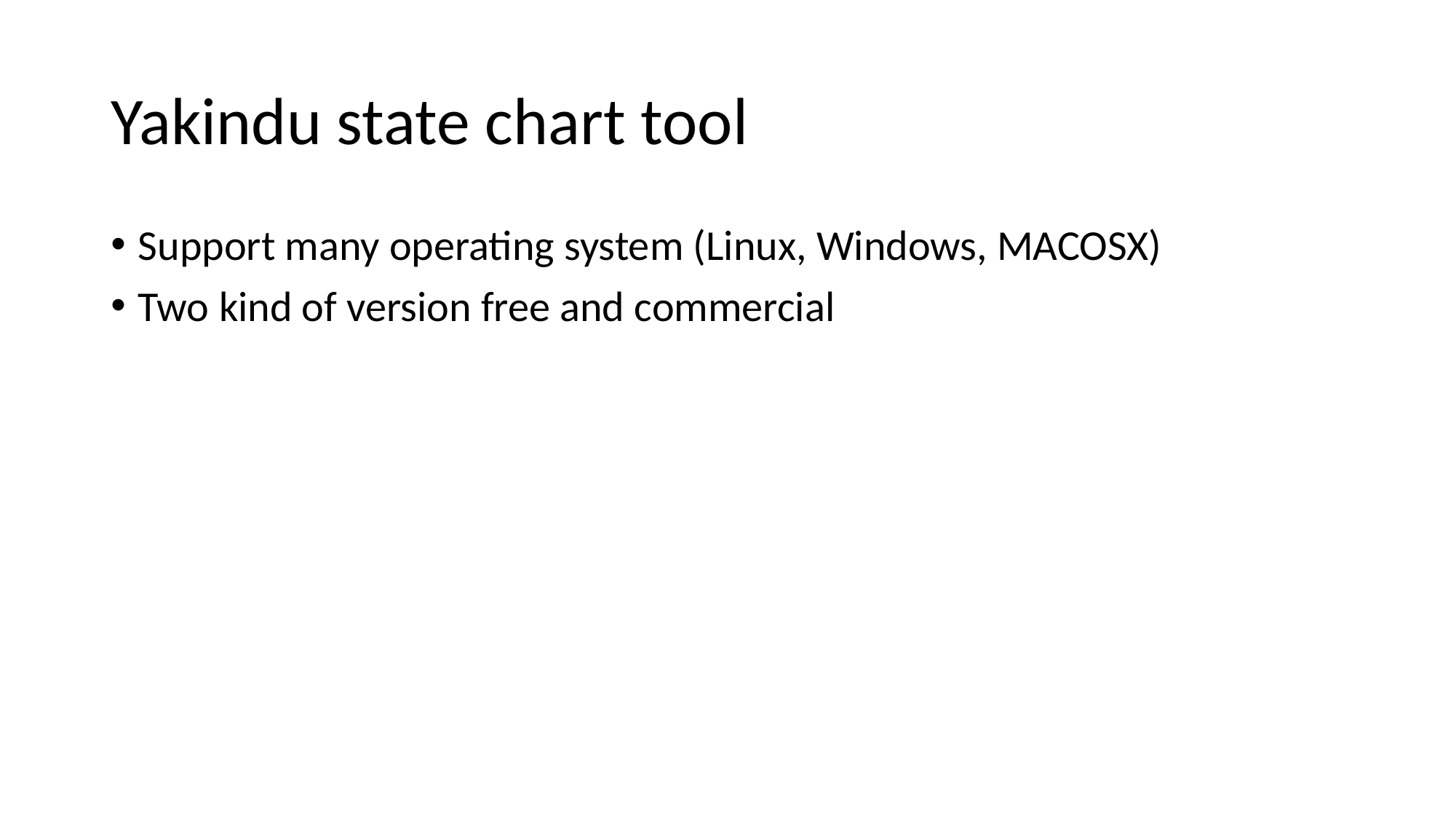

# Yakindu state chart tool
Support many operating system (Linux, Windows, MACOSX)
Two kind of version free and commercial